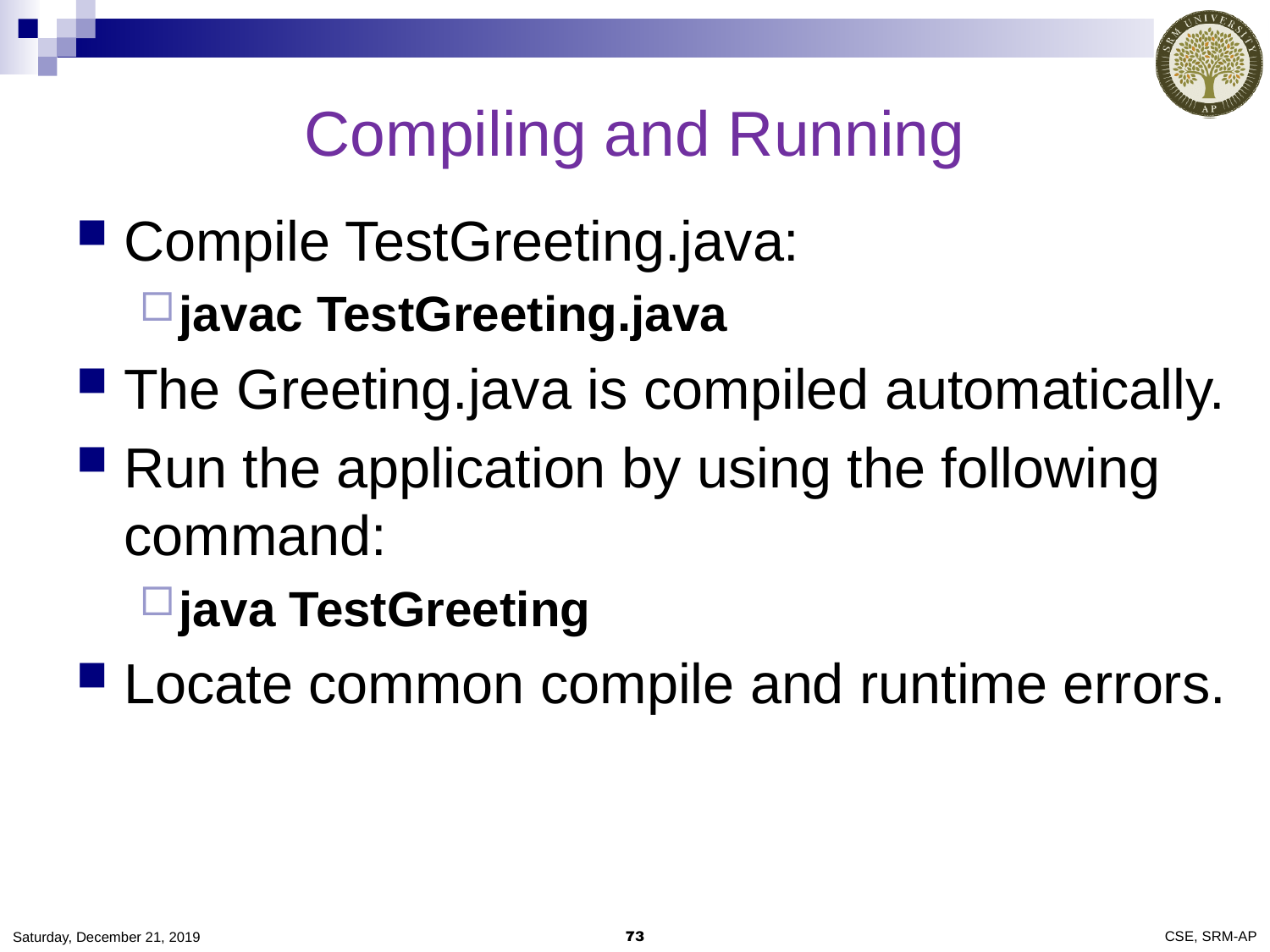

# Compiling and Running
Compile TestGreeting.java:
javac TestGreeting.java
The Greeting.java is compiled automatically.
Run the application by using the following command:
java TestGreeting
Locate common compile and runtime errors.
Saturday, December 21, 2019
73
CSE, SRM-AP